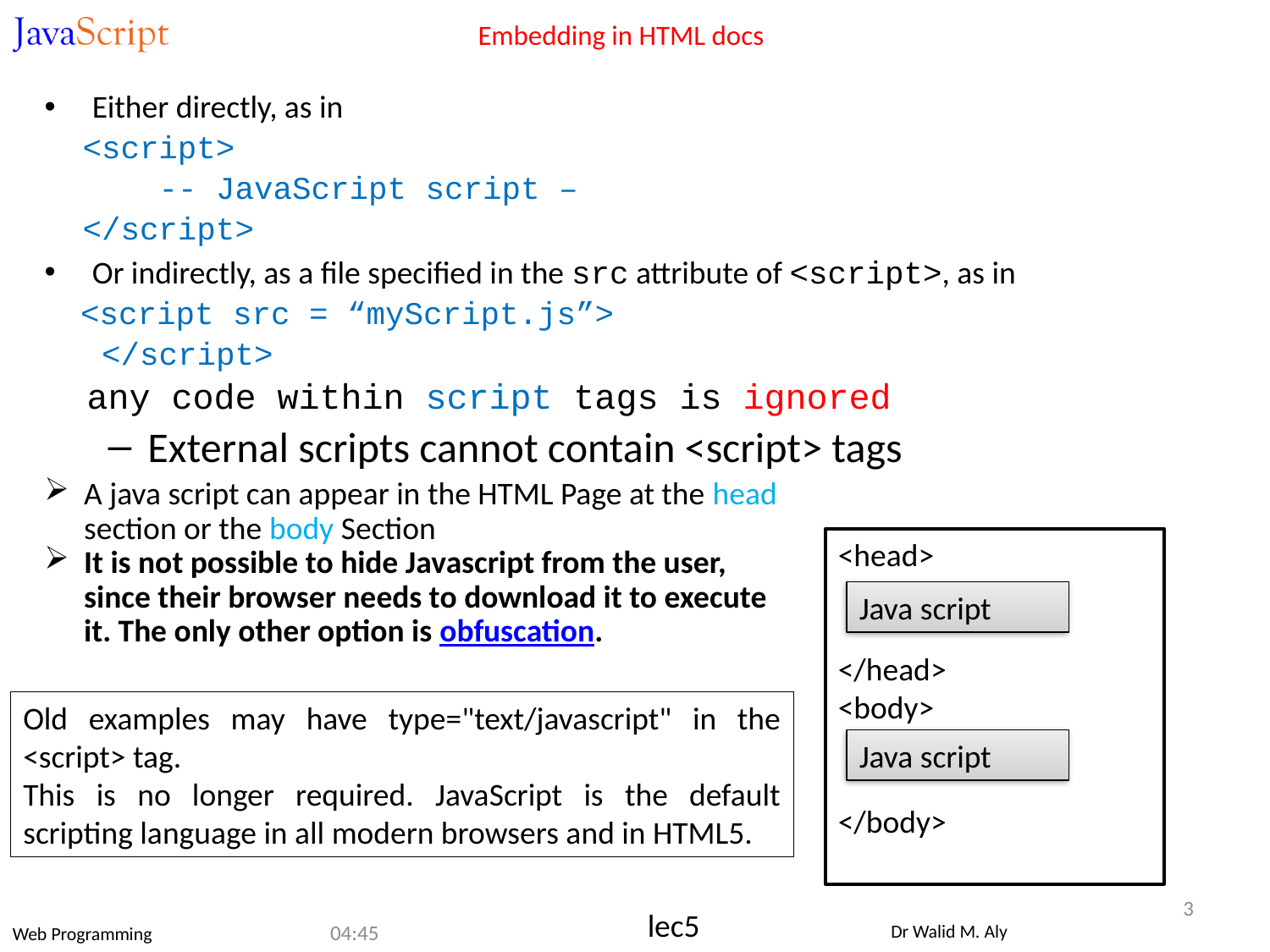

# Embedding in HTML docs
Either directly, as in
  <script>
      -- JavaScript script –
  </script>
Or indirectly, as a file specified in the src attribute of <script>, as in
     <script src = “myScript.js”>
   </script>
  any code within script tags is ignored
External scripts cannot contain <script> tags
A java script can appear in the HTML Page at the head section or the body Section
It is not possible to hide Javascript from the user, since their browser needs to download it to execute it. The only other option is obfuscation.

<head>

</head>
<body>

</body>

Java script
Old examples may have type="text/javascript" in the <script> tag.
This is no longer required. JavaScript is the default scripting language in all modern browsers and in HTML5.
Java script
3